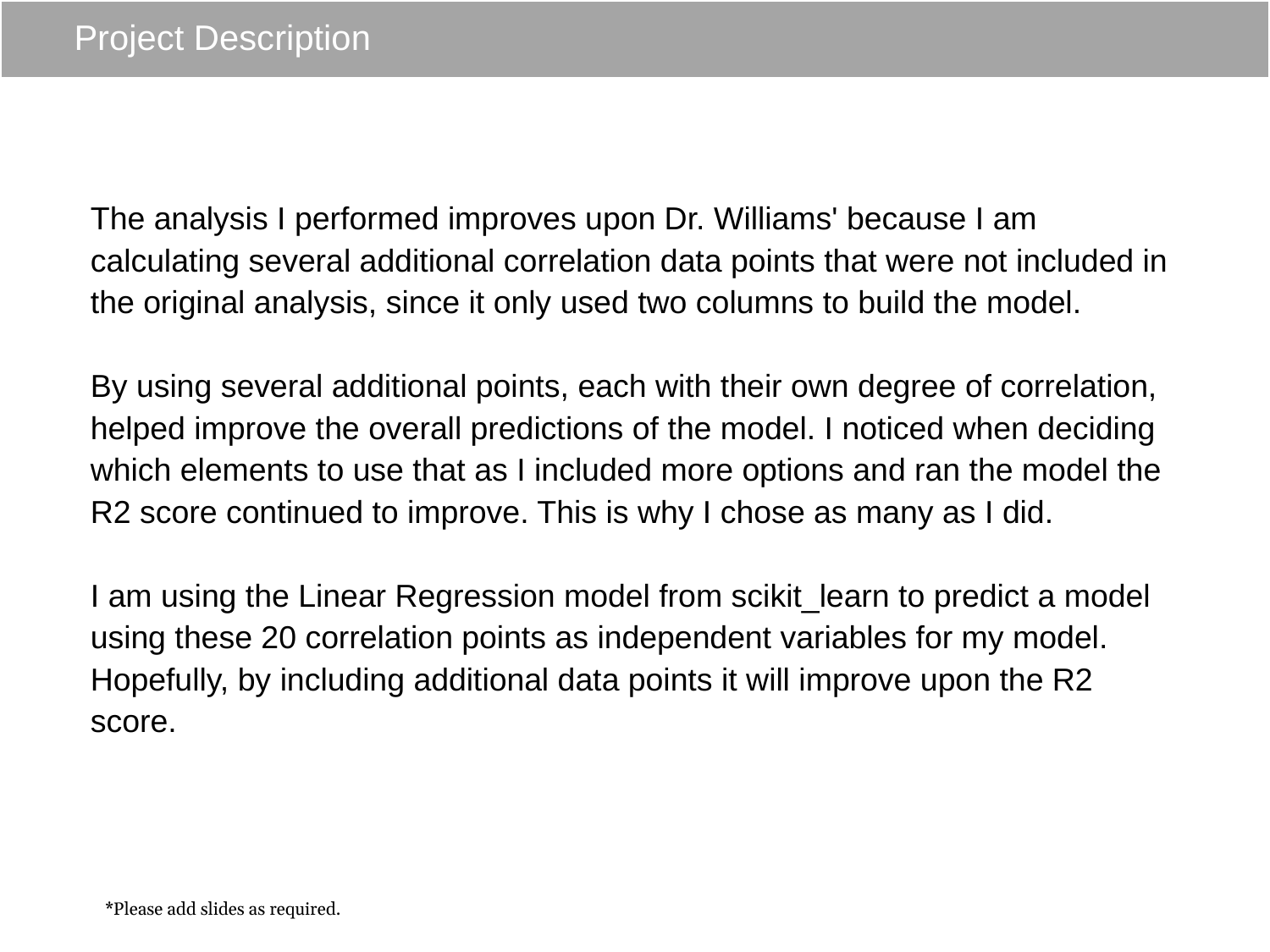

# Project Description
The analysis I performed improves upon Dr. Williams' because I am calculating several additional correlation data points that were not included in the original analysis, since it only used two columns to build the model.

By using several additional points, each with their own degree of correlation, helped improve the overall predictions of the model. I noticed when deciding which elements to use that as I included more options and ran the model the R2 score continued to improve. This is why I chose as many as I did.

I am using the Linear Regression model from scikit_learn to predict a model using these 20 correlation points as independent variables for my model. Hopefully, by including additional data points it will improve upon the R2 score.
12
*Please add slides as required.